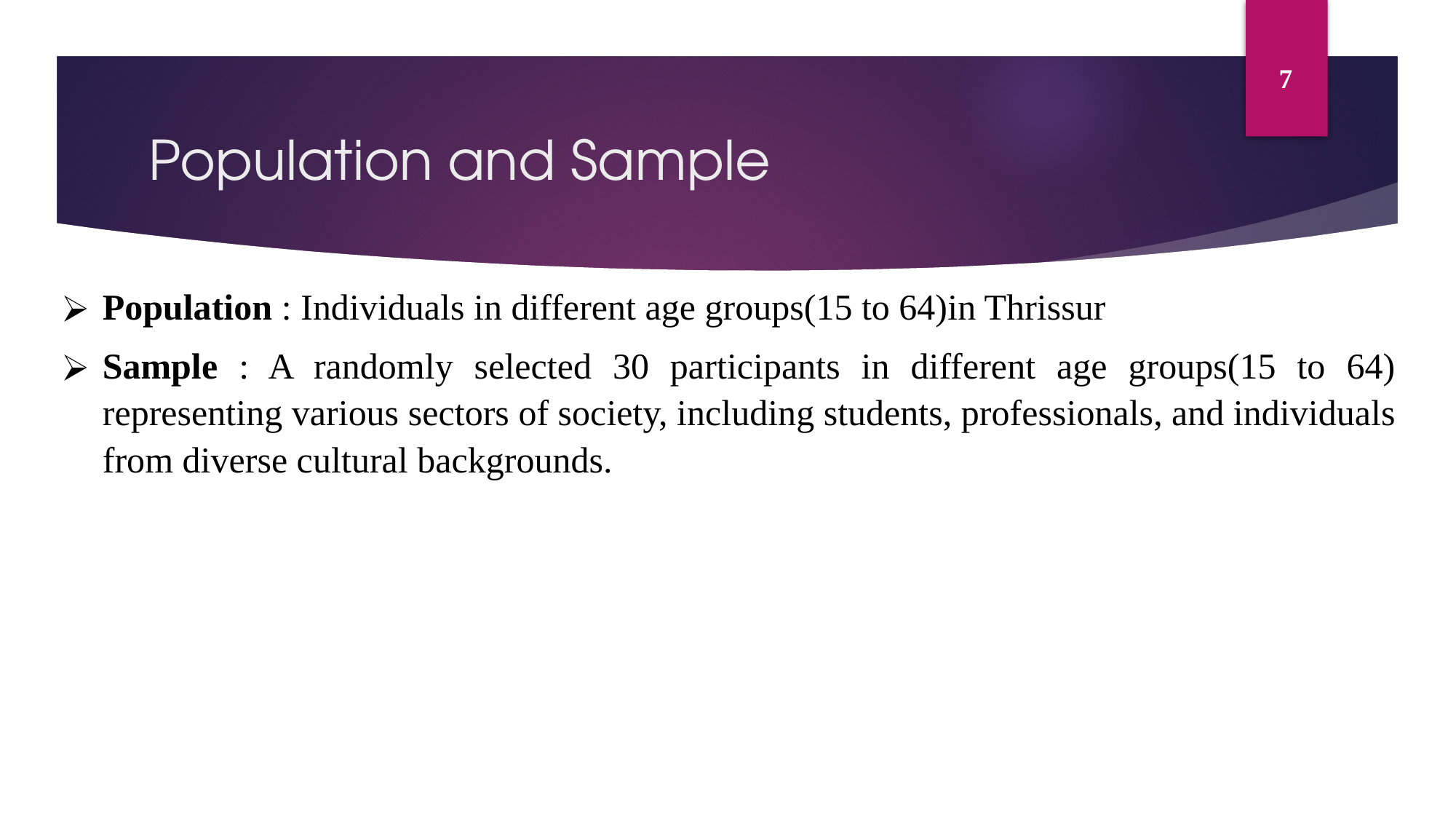

7
# Population and Sample
Population : Individuals in different age groups(15 to 64)in Thrissur
Sample : A randomly selected 30 participants in different age groups(15 to 64) representing various sectors of society, including students, professionals, and individuals from diverse cultural backgrounds.